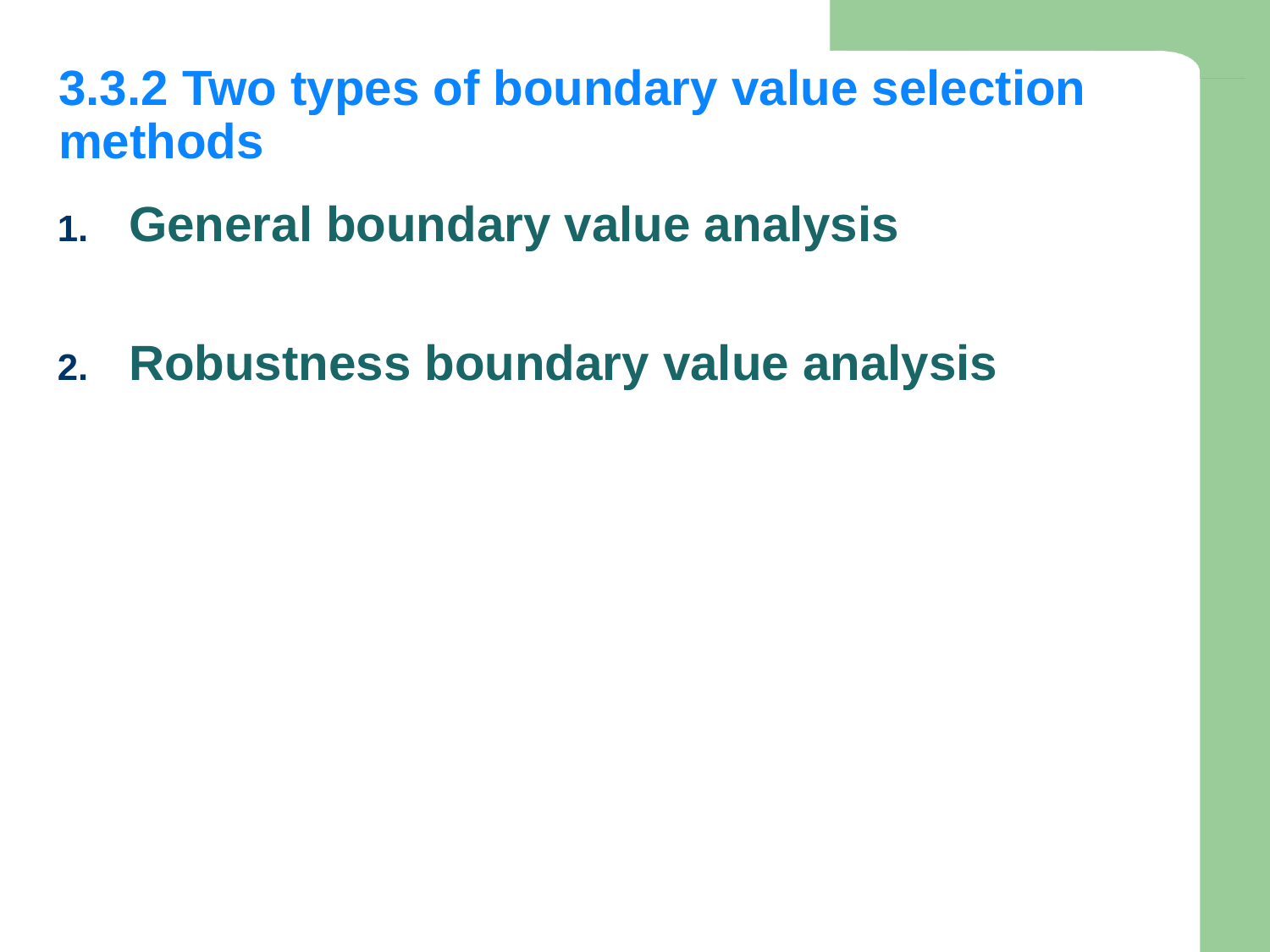

# 3.3.2 Two types of boundary value selection methods
General boundary value analysis

Robustness boundary value analysis